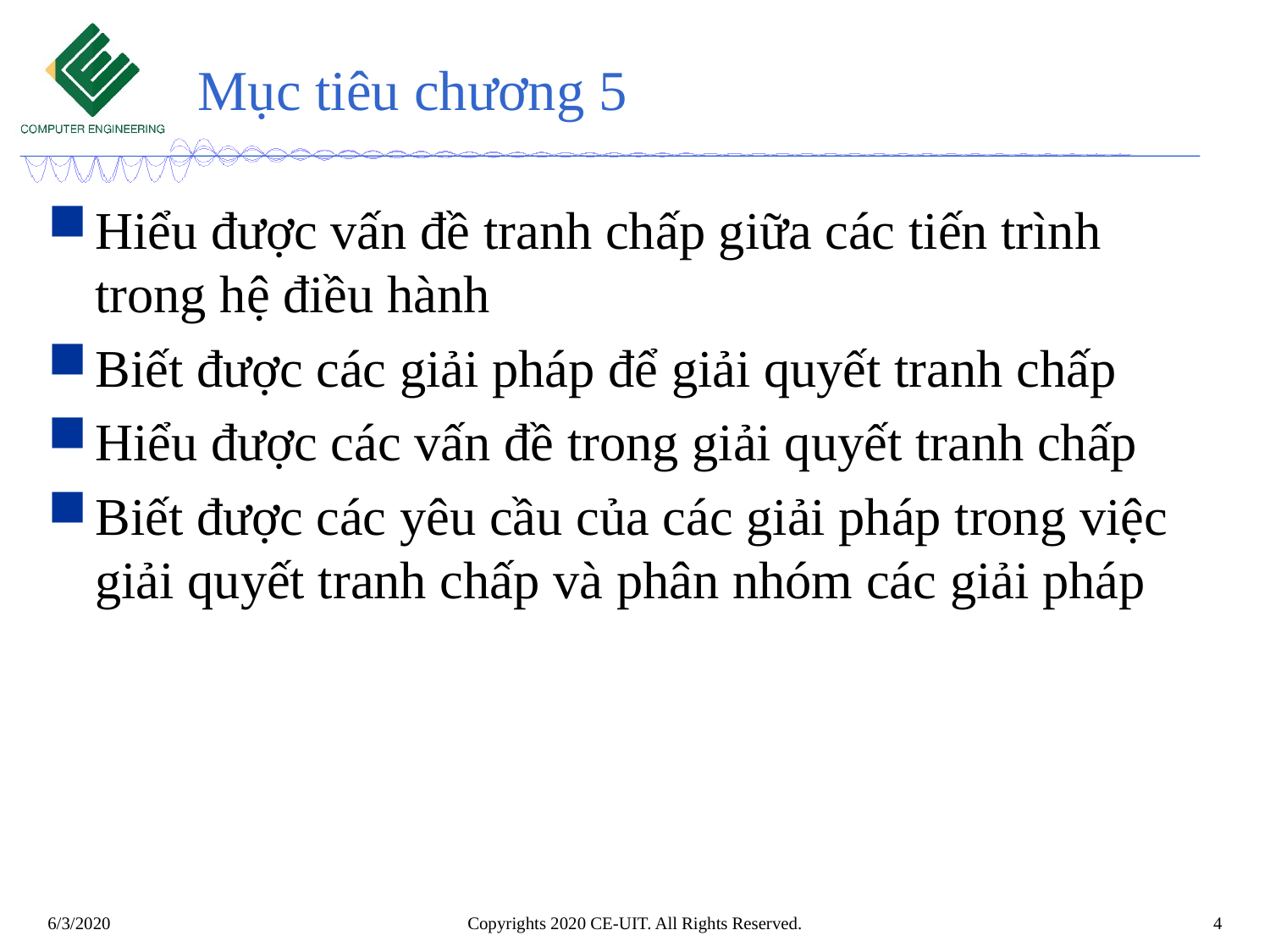

# Mục tiêu chương 5
Hiểu được vấn đề tranh chấp giữa các tiến trình trong hệ điều hành
Biết được các giải pháp để giải quyết tranh chấp
Hiểu được các vấn đề trong giải quyết tranh chấp
Biết được các yêu cầu của các giải pháp trong việc giải quyết tranh chấp và phân nhóm các giải pháp

Copyrights 2020 CE-UIT. All Rights Reserved.
4
6/3/2020